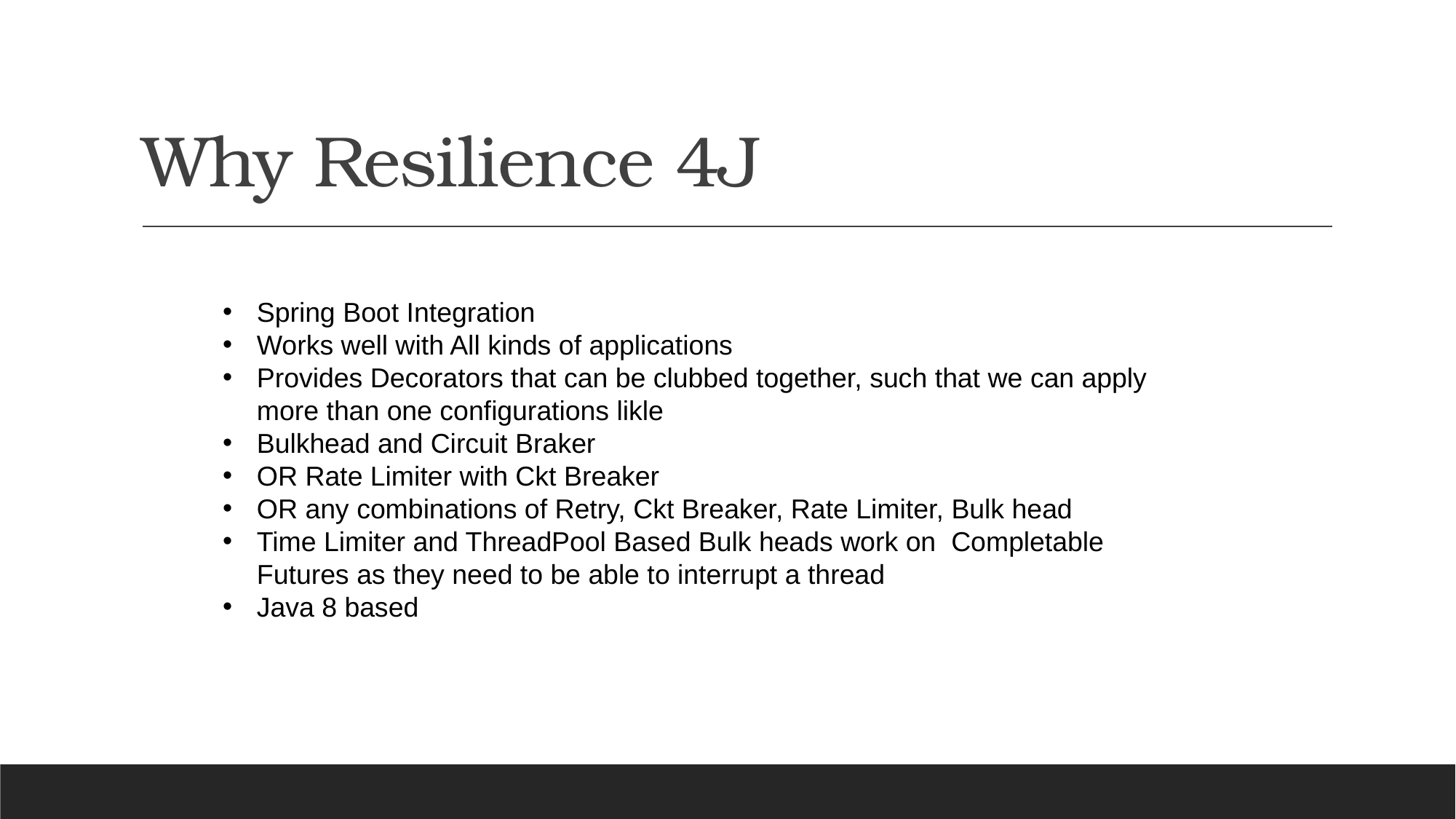

# Why Resilience 4J
Spring Boot Integration
Works well with All kinds of applications
Provides Decorators that can be clubbed together, such that we can apply more than one configurations likle
Bulkhead and Circuit Braker
OR Rate Limiter with Ckt Breaker
OR any combinations of Retry, Ckt Breaker, Rate Limiter, Bulk head
Time Limiter and ThreadPool Based Bulk heads work on  Completable Futures as they need to be able to interrupt a thread
Java 8 based